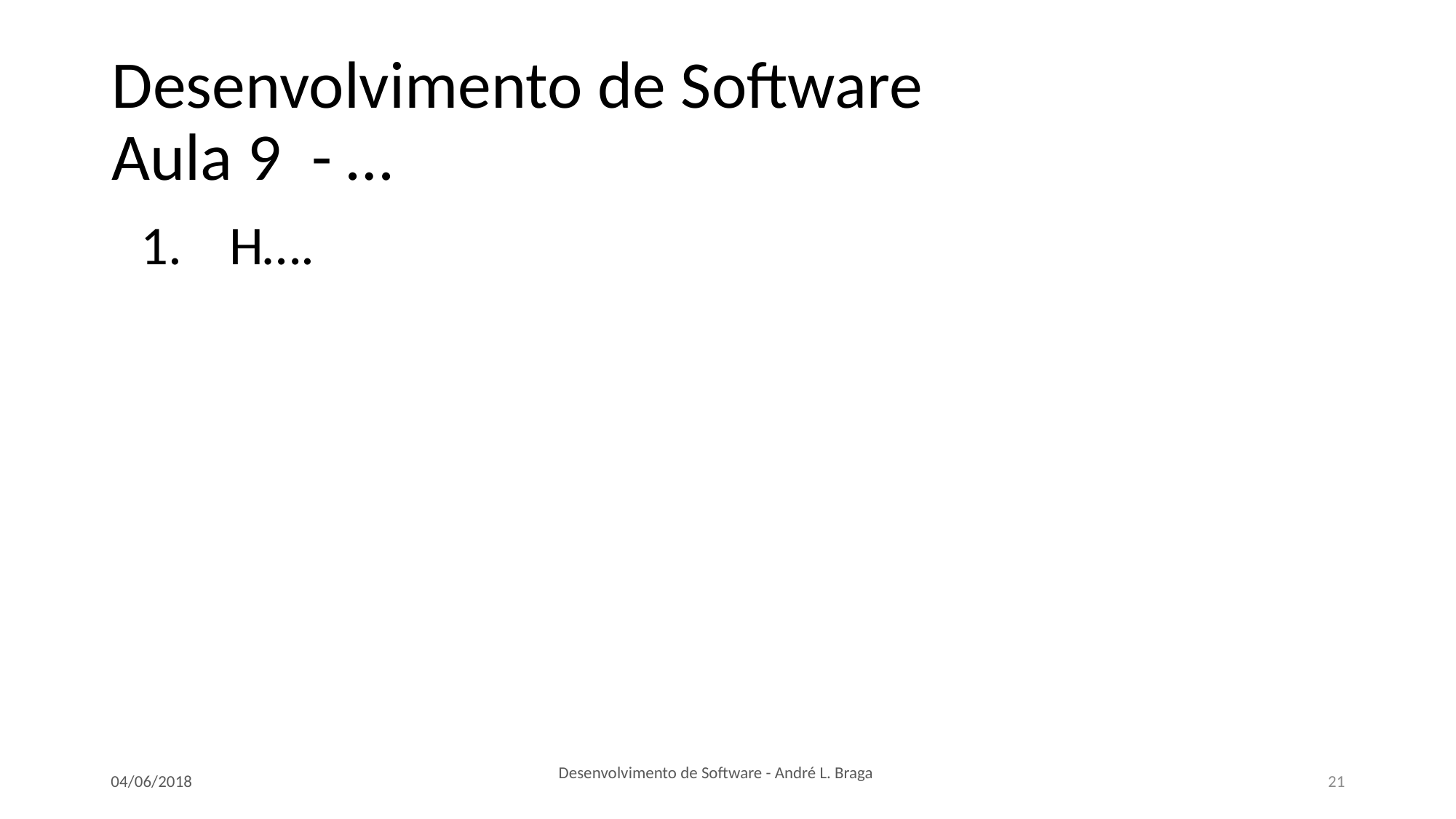

# Desenvolvimento de Software Aula 9  - …
H….

Desenvolvimento de Software - André L. Braga
04/06/2018
21